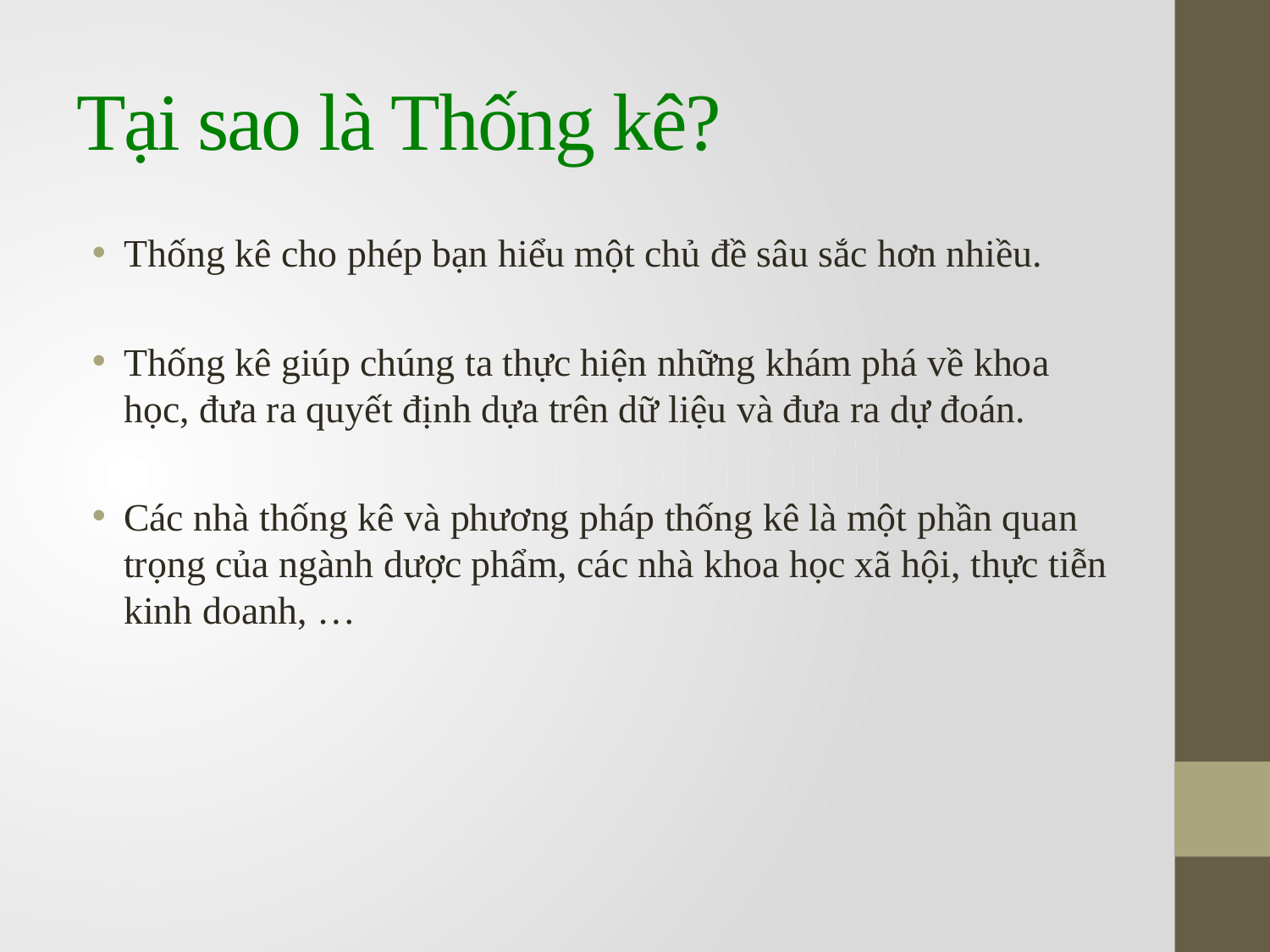

# Tại sao là Thống kê?
Thống kê cho phép bạn hiểu một chủ đề sâu sắc hơn nhiều.

Thống kê giúp chúng ta thực hiện những khám phá về khoa học, đưa ra quyết định dựa trên dữ liệu và đưa ra dự đoán.

Các nhà thống kê và phương pháp thống kê là một phần quan trọng của ngành dược phẩm, các nhà khoa học xã hội, thực tiễn kinh doanh, …